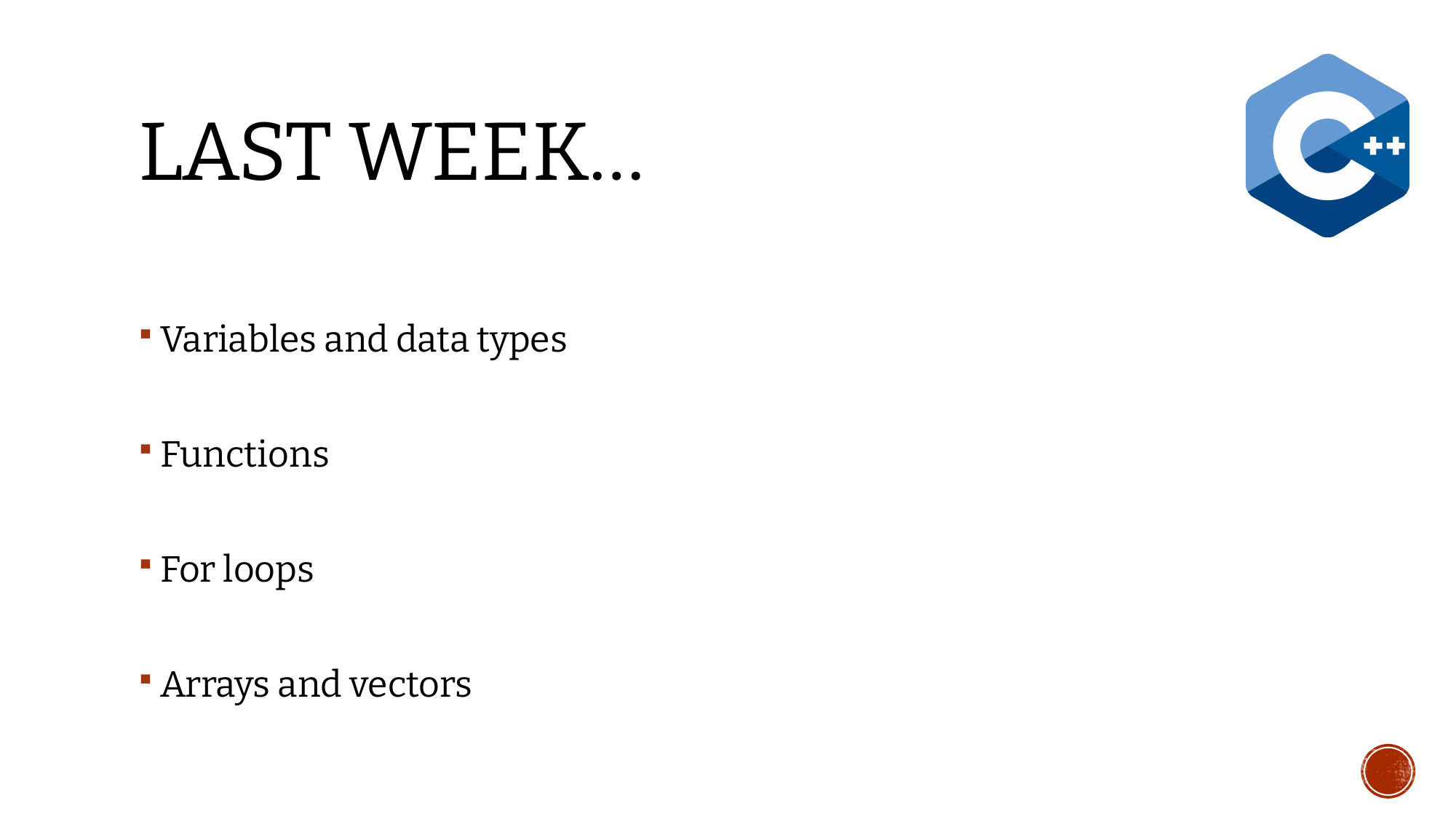

# Last week…

Variables and data types

Functions

For loops

Arrays and vectors